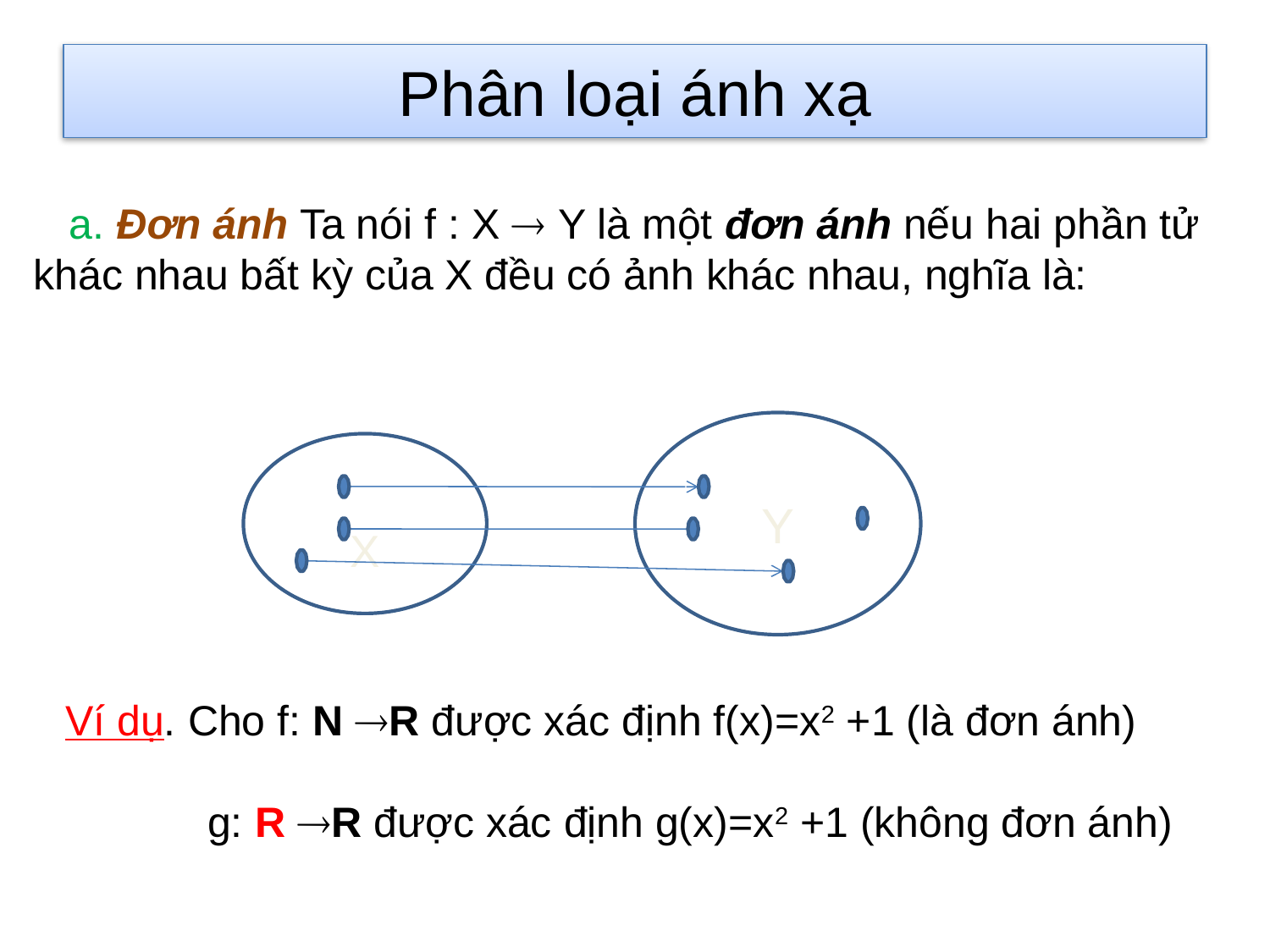

# Phân loại ánh xạ
   a. Đơn ánh Ta nói f : X → Y là một đơn ánh nếu hai phần tử khác nhau bất kỳ của X đều có ảnh khác nhau, nghĩa là:

Y
X

Ví dụ. Cho f: N →R được xác định f(x)=x2 +1 (là đơn ánh)

            g: R →R được xác định g(x)=x2 +1 (không đơn ánh)